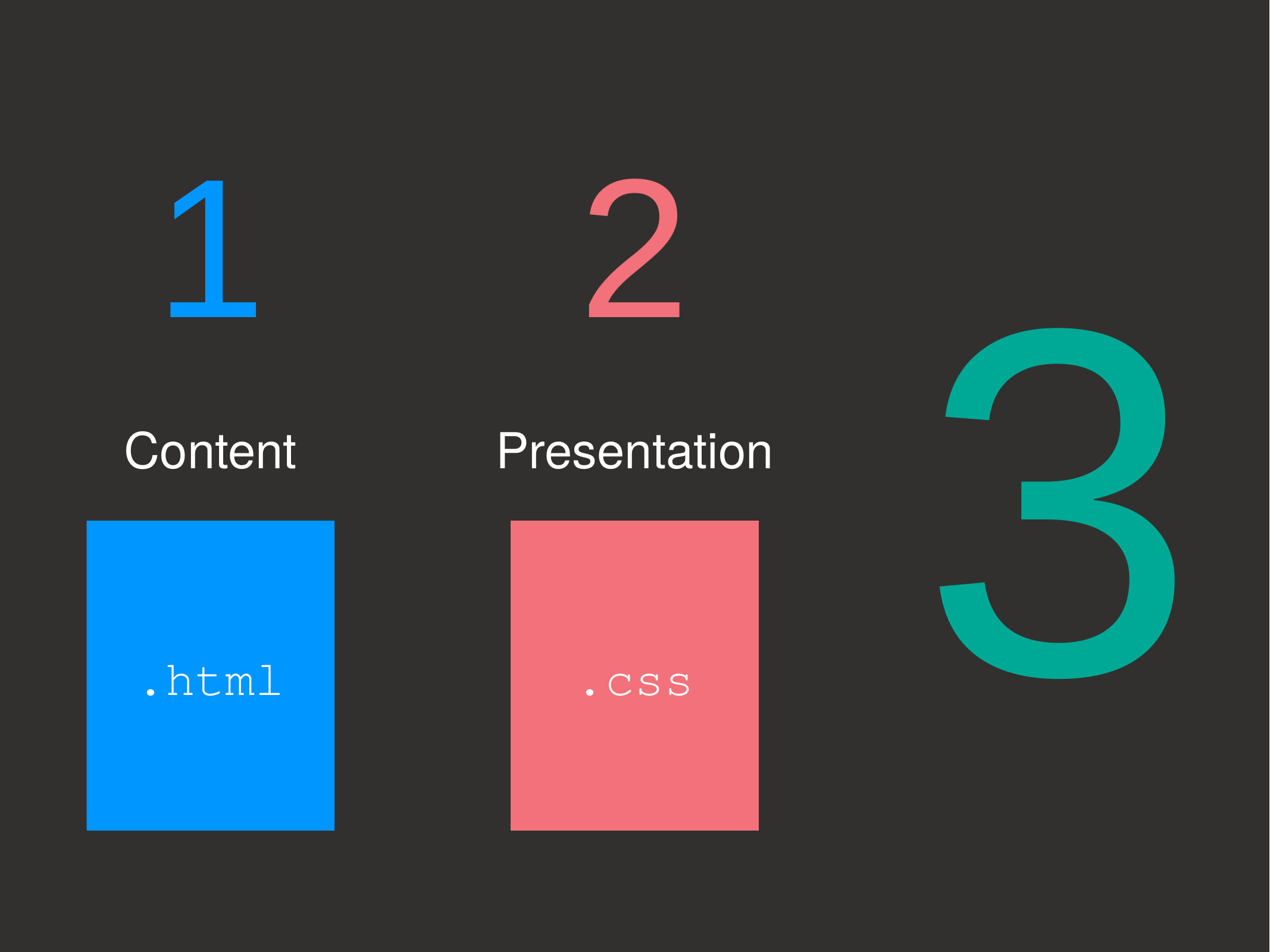

# 3
1
2
Content
Presentation
.html
.css